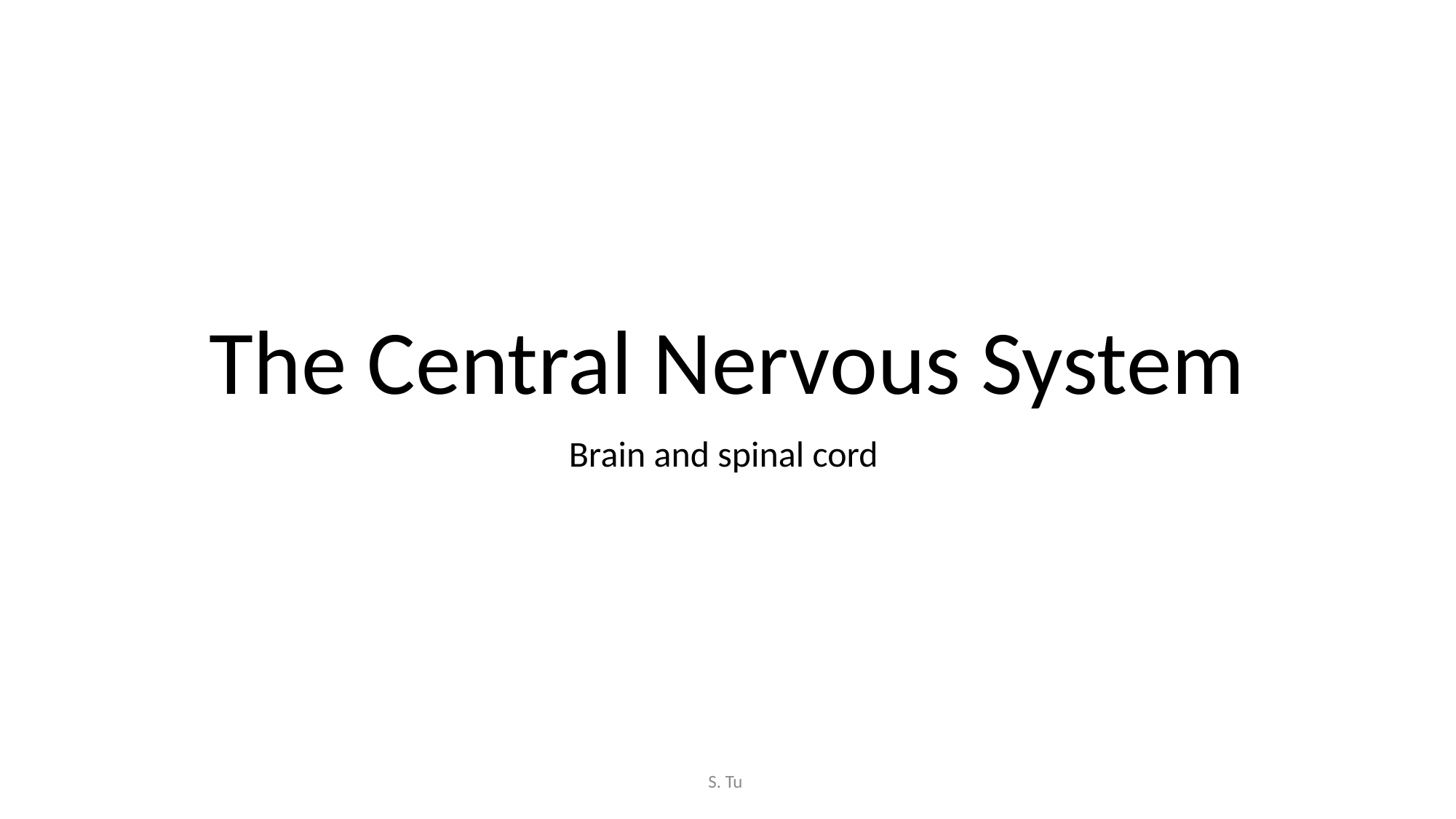

# The Central Nervous System
Brain and spinal cord
S. Tu